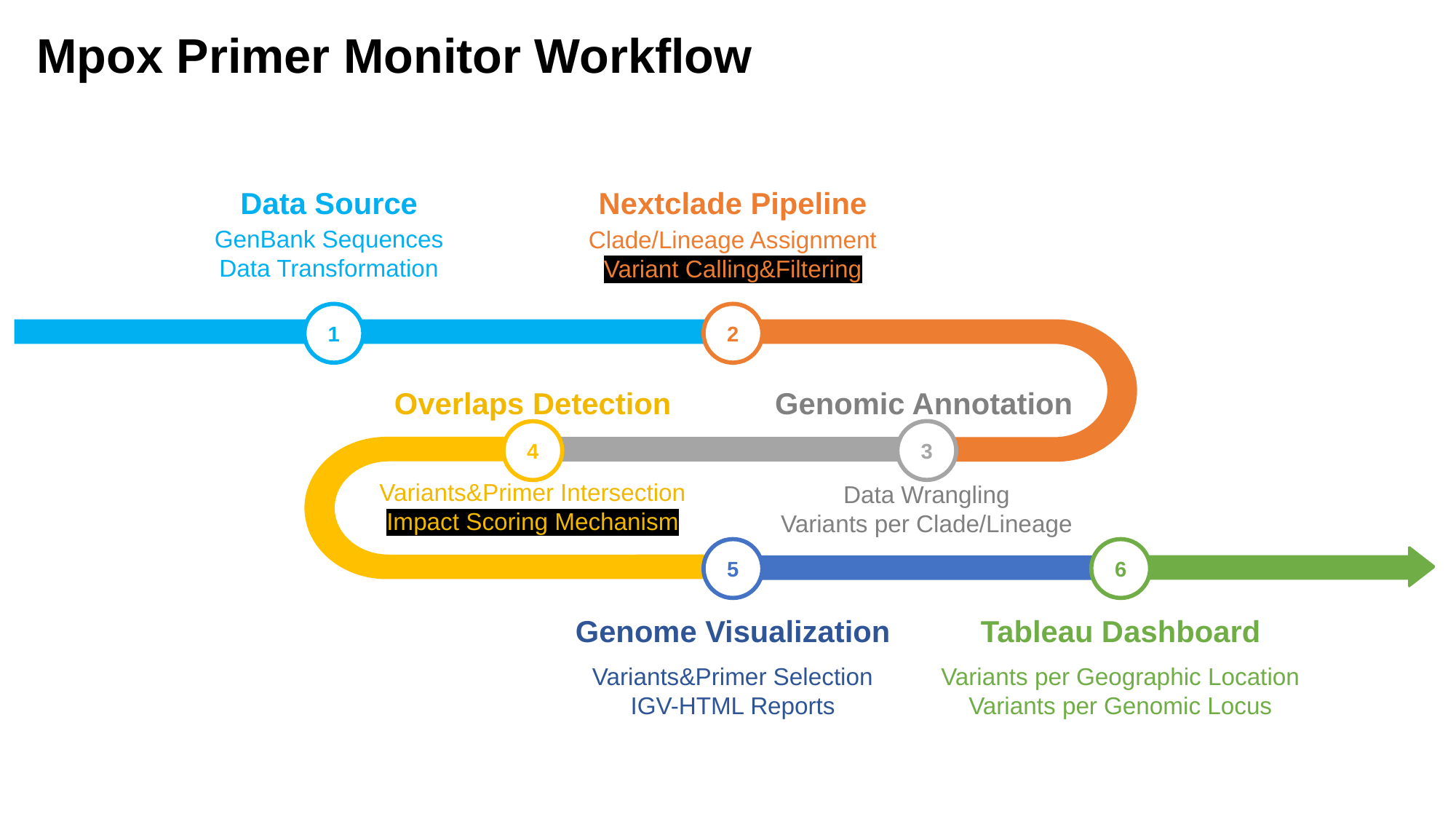

Mpox Primer Monitor Workflow
Data Source
Nextclade Pipeline
GenBank Sequences
Data Transformation
Clade/Lineage Assignment
Variant Calling&Filtering
1
2

Genomic Annotation
Overlaps Detection
3
4

Variants&Primer Intersection
Impact Scoring Mechanism
Data Wrangling
Variants per Clade/Lineage
5
6

Genome Visualization
Tableau Dashboard
Variants&Primer Selection
IGV-HTML Reports
Variants per Geographic Location
Variants per Genomic Locus